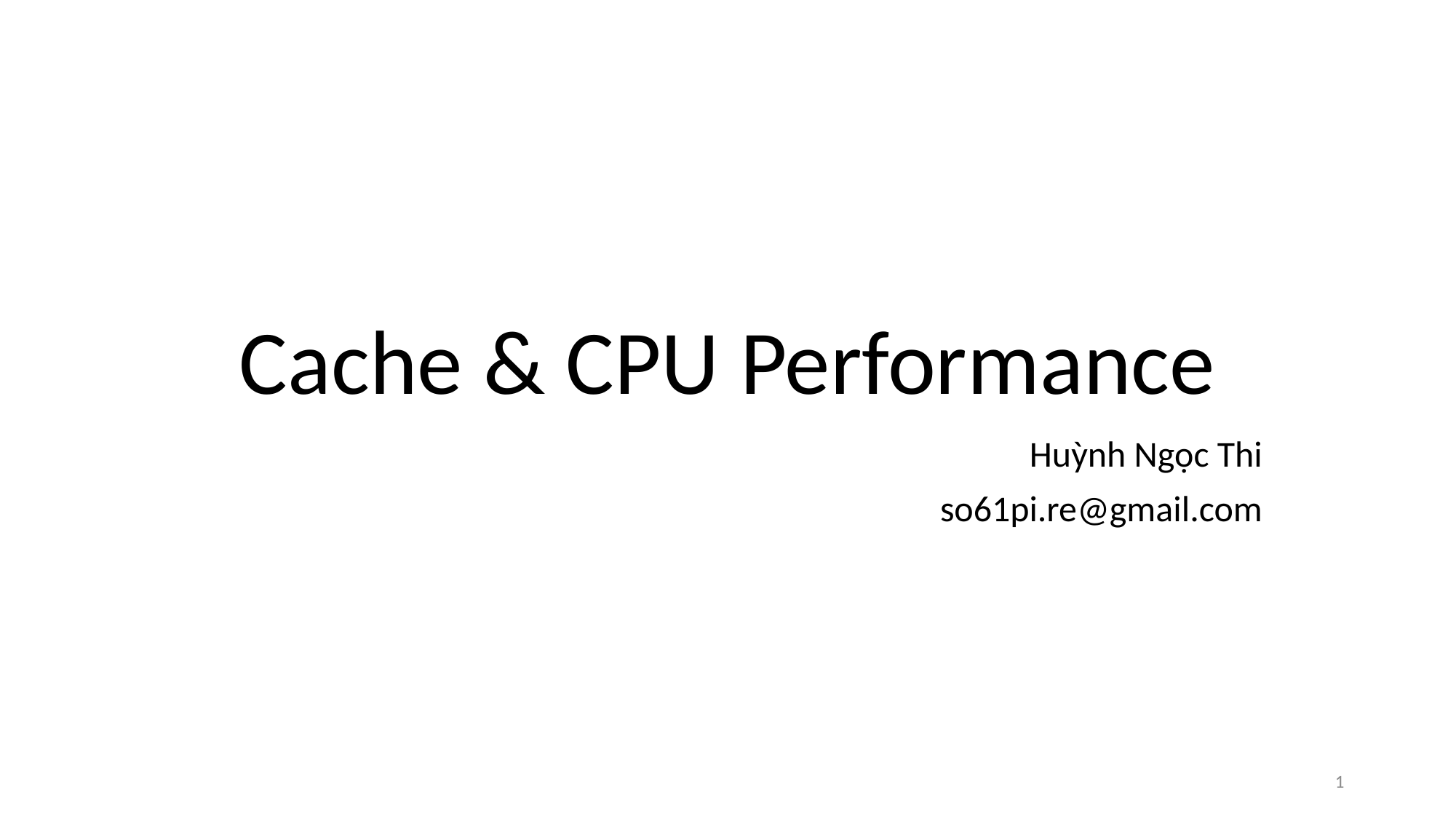

# Cache & CPU Performance
Huỳnh Ngọc Thi
so61pi.re@gmail.com
1